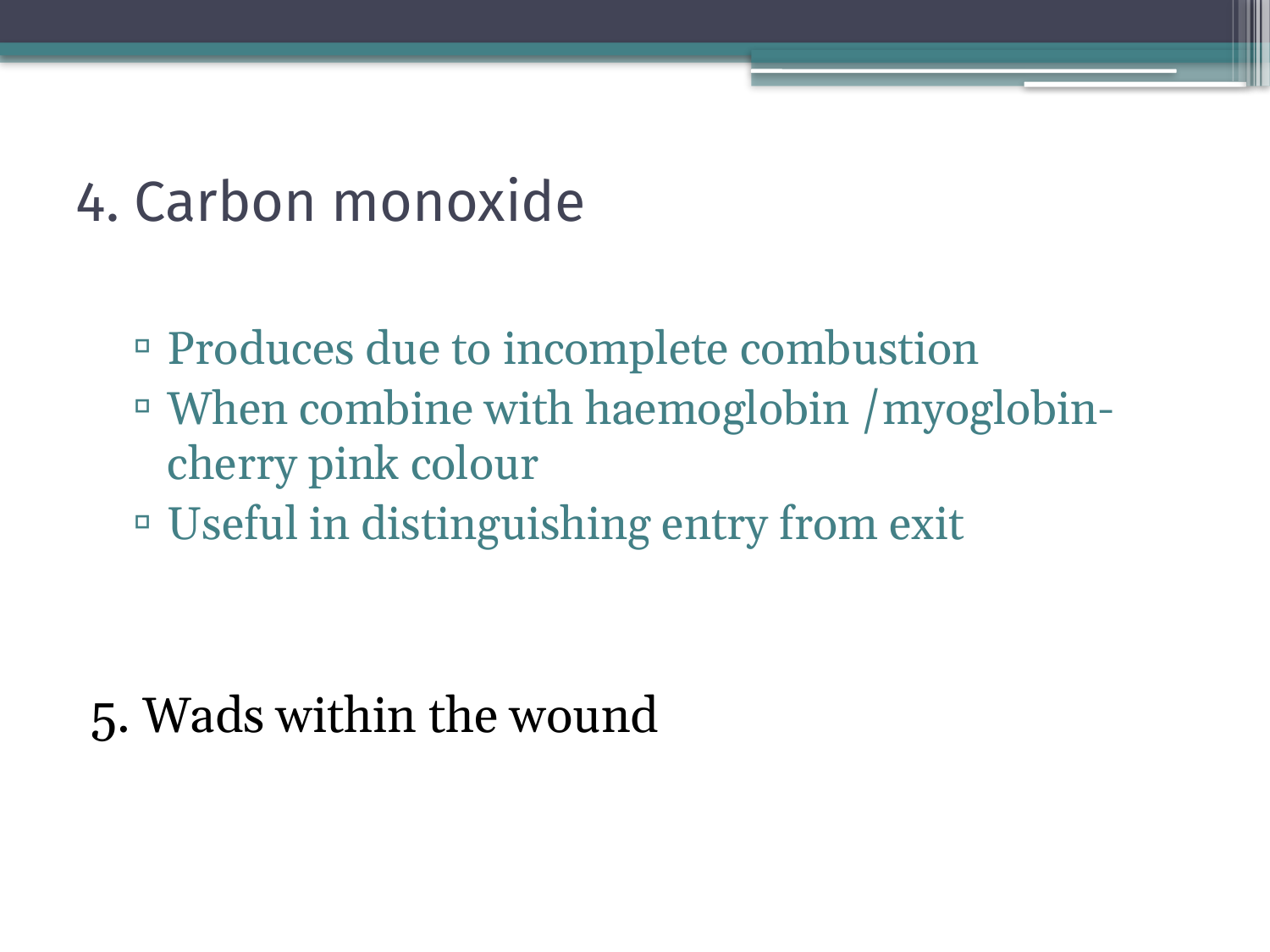

# 4. Carbon monoxide
Produces due to incomplete combustion
When combine with haemoglobin /myoglobin-cherry pink colour
Useful in distinguishing entry from exit

5. Wads within the wound